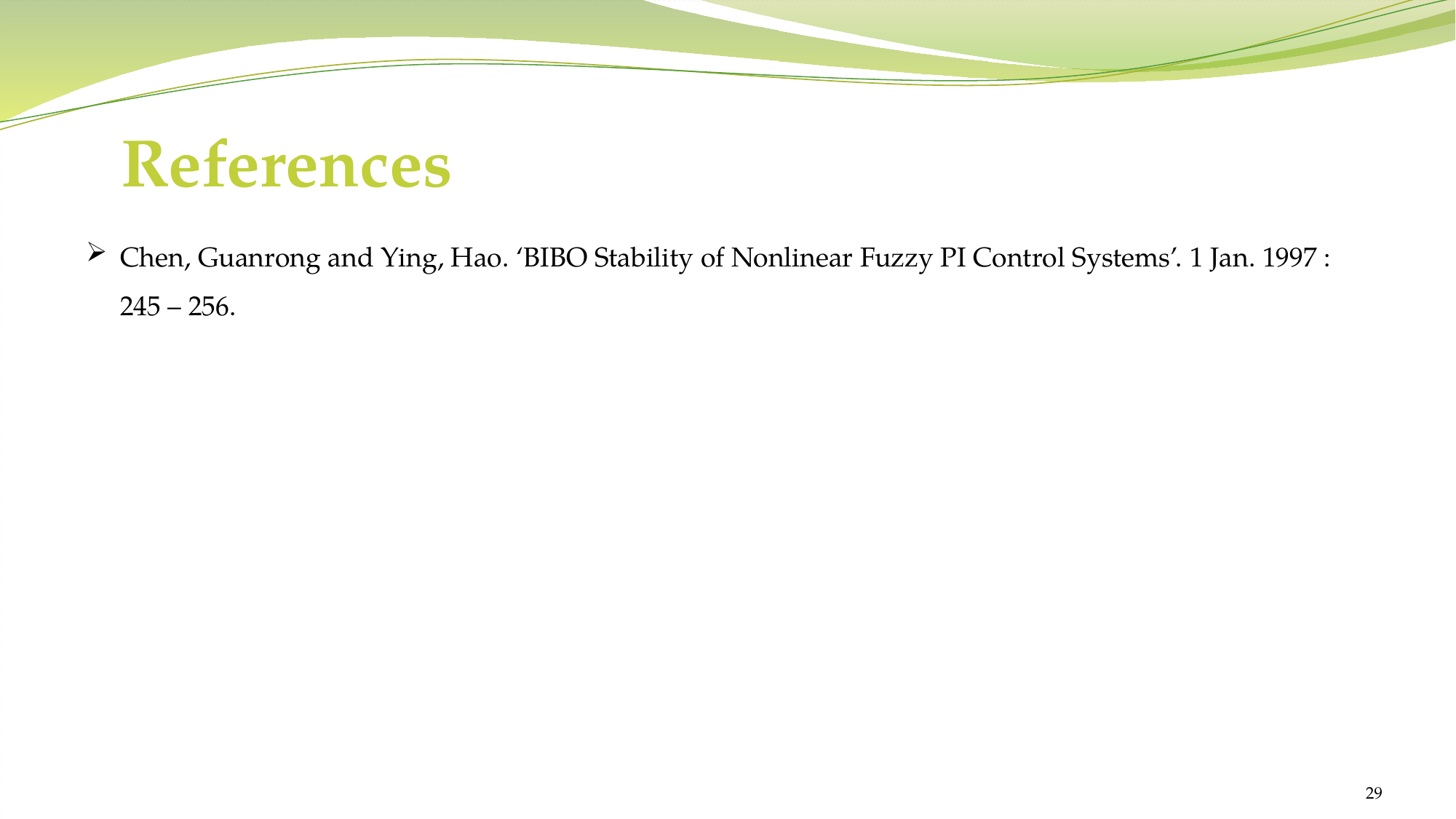

References
Chen, Guanrong and Ying, Hao. ‘BIBO Stability of Nonlinear Fuzzy PI Control Systems’. 1 Jan. 1997 : 245 – 256.
29